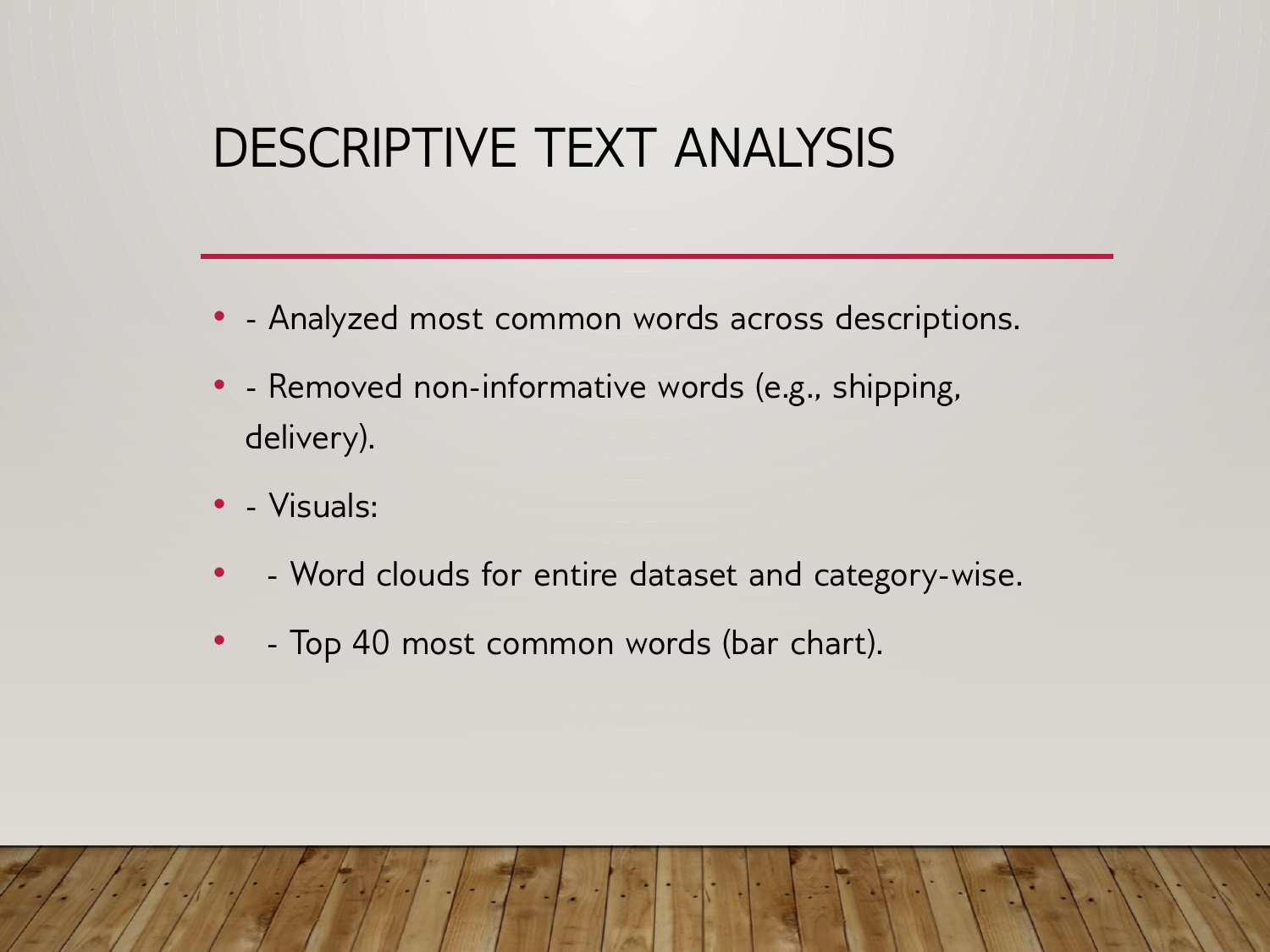

# Descriptive Text Analysis
- Analyzed most common words across descriptions.
- Removed non-informative words (e.g., shipping, delivery).
- Visuals:
  - Word clouds for entire dataset and category-wise.
  - Top 40 most common words (bar chart).